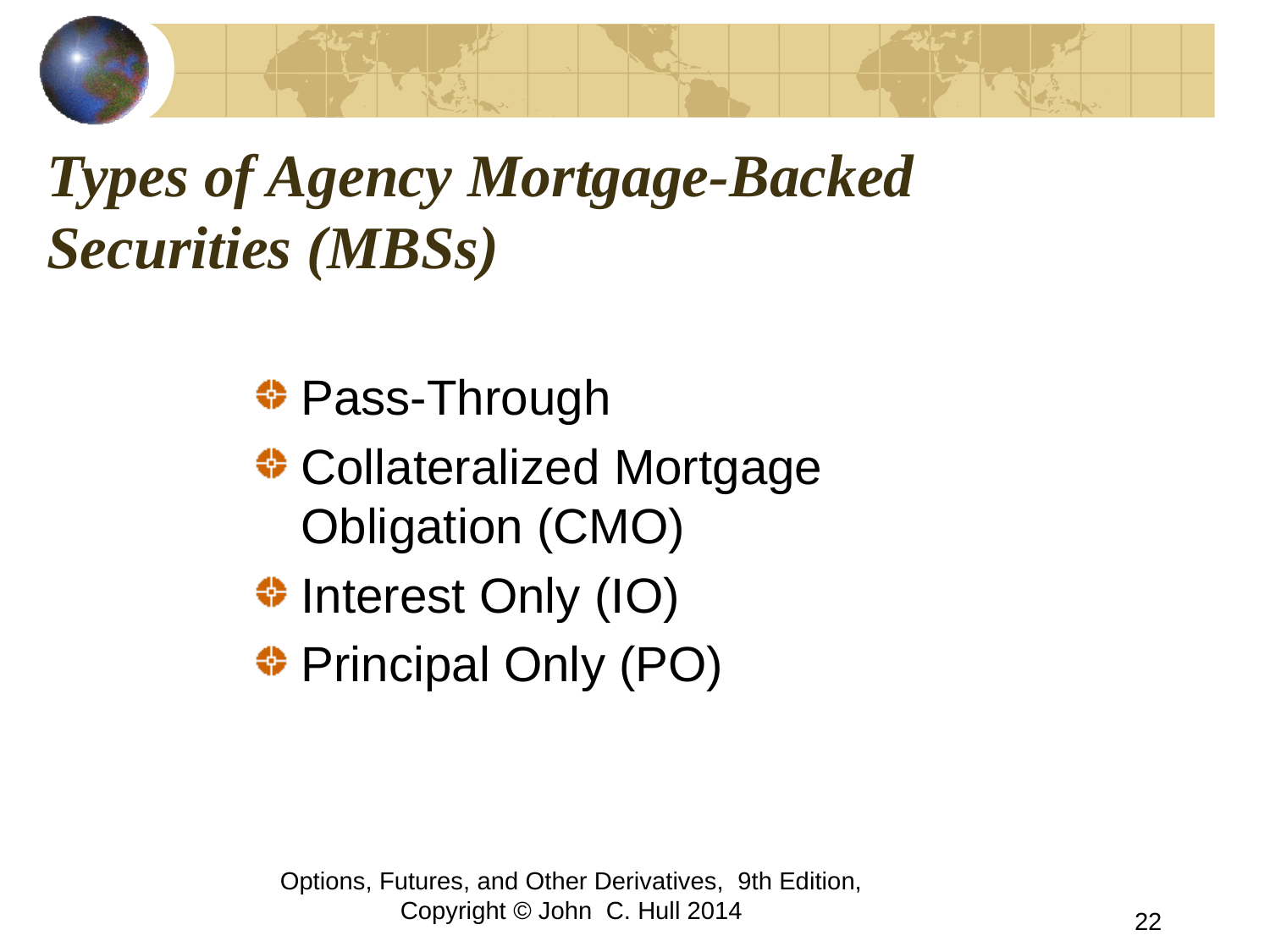

# Types of Agency Mortgage-Backed Securities (MBSs)
Pass-Through
Collateralized Mortgage Obligation (CMO)
Interest Only (IO)
Principal Only (PO)
Options, Futures, and Other Derivatives,  9th Edition, Copyright © John  C. Hull 2014
22